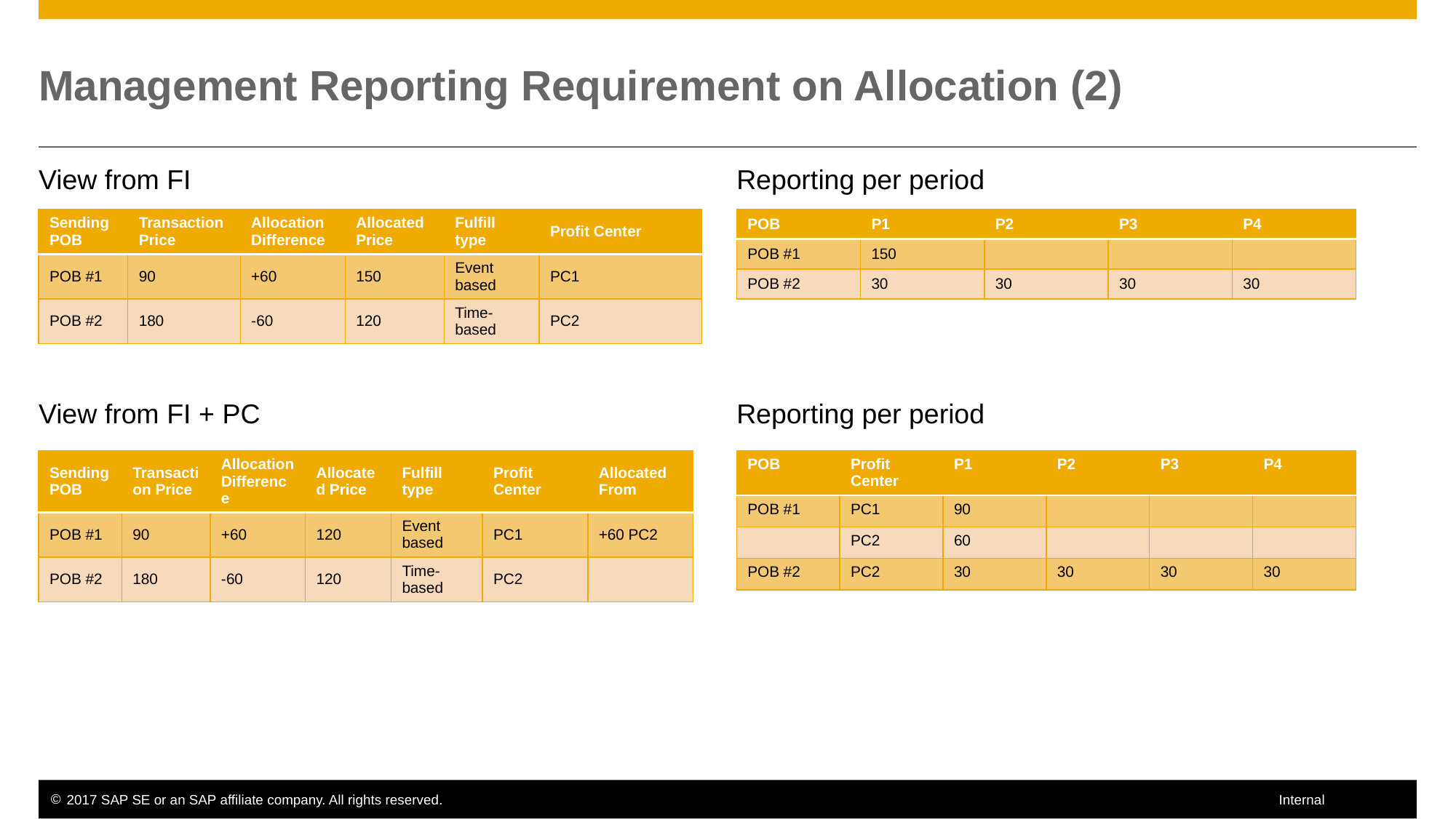

# Management Reporting Requirement on Allocation (2)
View from FI
Reporting per period
| Sending POB | Transaction Price | Allocation Difference | Allocated Price | Fulfill type | Profit Center |
| --- | --- | --- | --- | --- | --- |
| POB #1 | 90 | +60 | 150 | Event based | PC1 |
| POB #2 | 180 | -60 | 120 | Time-based | PC2 |
| POB | P1 | P2 | P3 | P4 |
| --- | --- | --- | --- | --- |
| POB #1 | 150 |  |  |  |
| POB #2 | 30 | 30 | 30 | 30 |
View from FI + PC
Reporting per period
| Sending POB | Transaction Price | Allocation Difference | Allocated Price | Fulfill type | Profit Center | Allocated From |
| --- | --- | --- | --- | --- | --- | --- |
| POB #1 | 90 | +60 | 120 | Event based | PC1 | +60 PC2 |
| POB #2 | 180 | -60 | 120 | Time-based | PC2 |  |
| POB | Profit Center | P1 | P2 | P3 | P4 |
| --- | --- | --- | --- | --- | --- |
| POB #1 | PC1 | 90 |  |  |  |
|  | PC2 | 60 |  |  |  |
| POB #2 | PC2 | 30 | 30 | 30 | 30 |